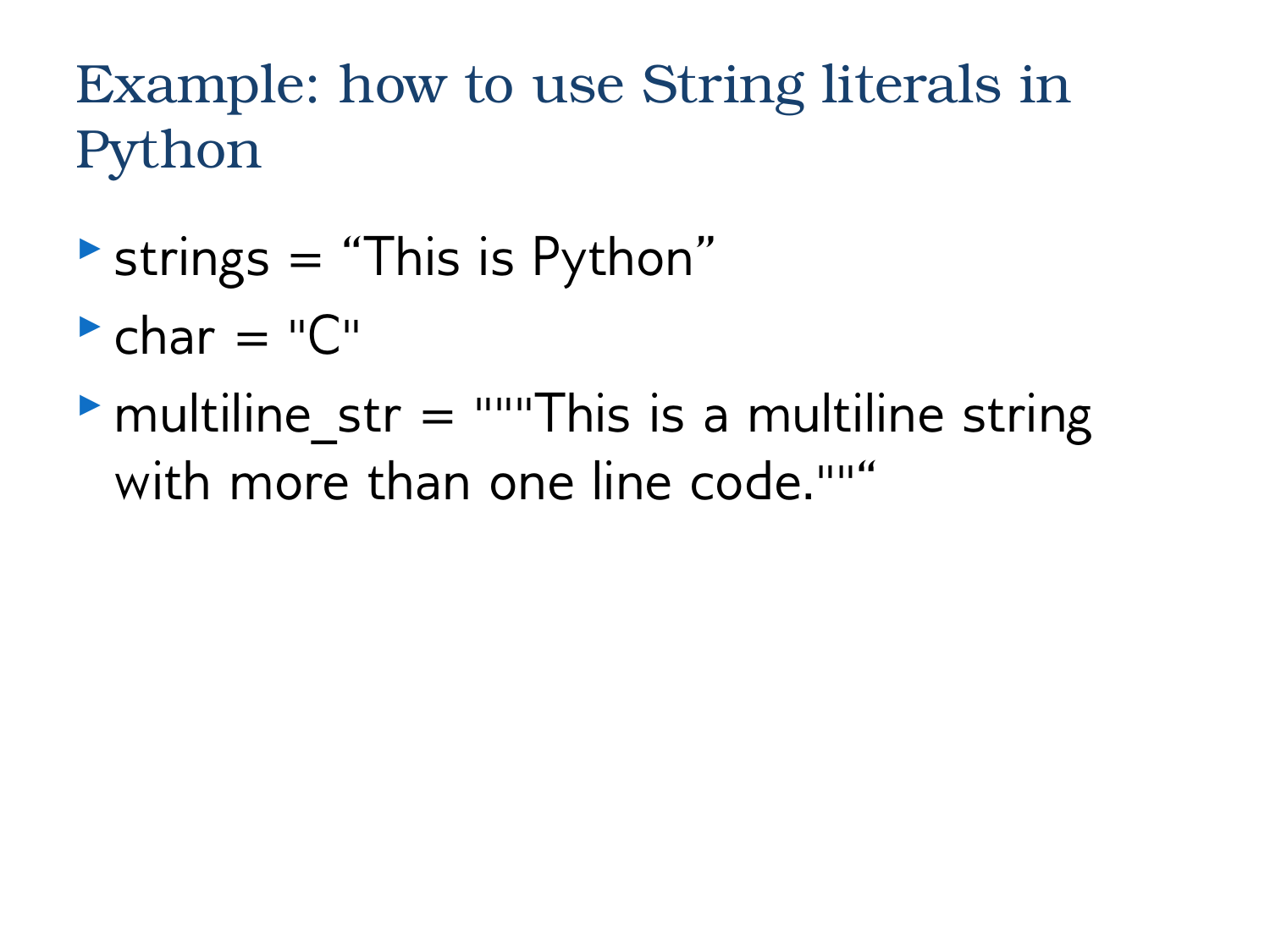

# Example: how to use String literals in Python
strings = “This is Python”
char = "C"
multiline_str = """This is a multiline string with more than one line code.""“